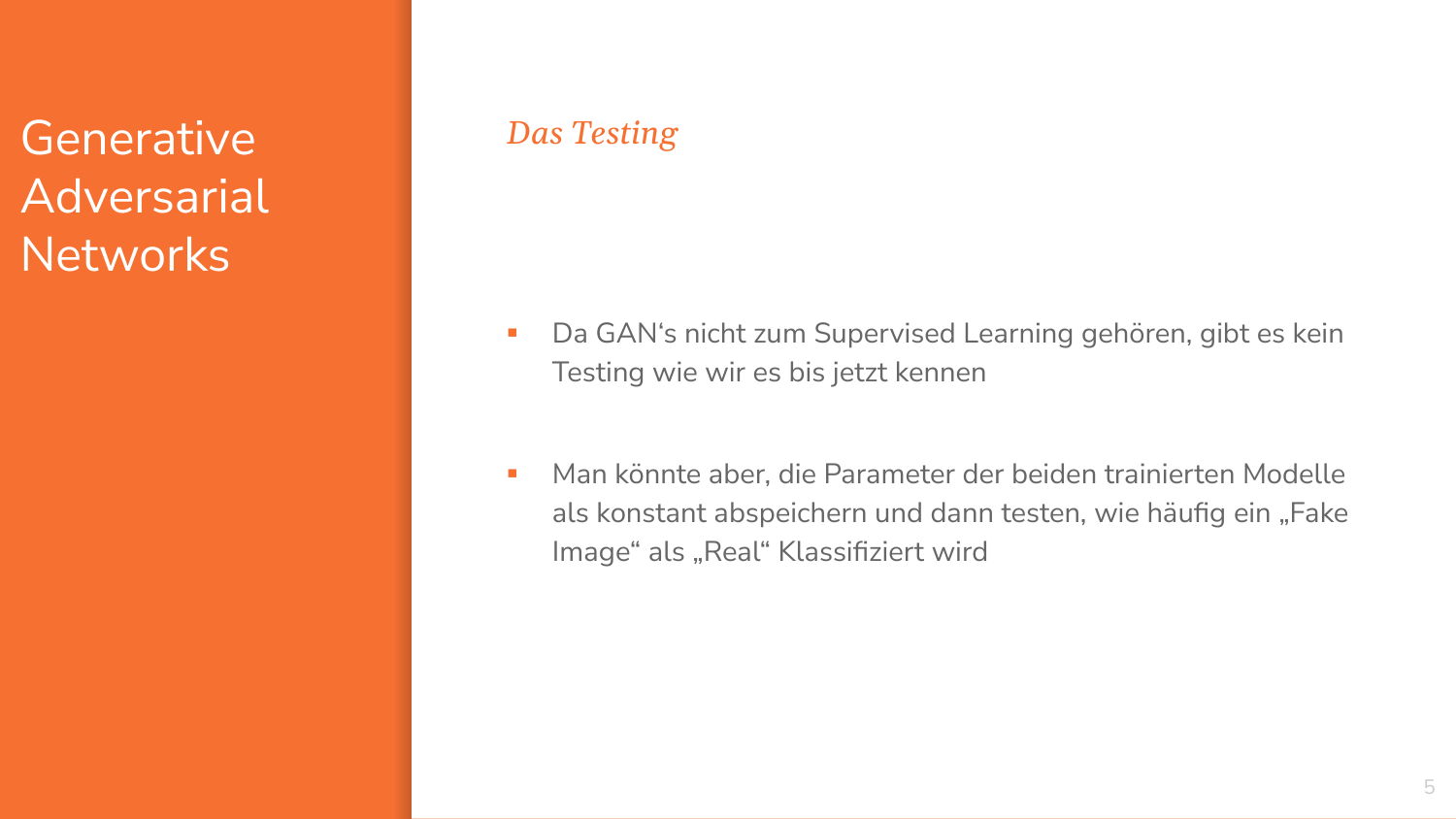

# Generative Adversarial Networks
Das Testing
Da GAN‘s nicht zum Supervised Learning gehören, gibt es kein Testing wie wir es bis jetzt kennen

Man könnte aber, die Parameter der beiden trainierten Modelle als konstant abspeichern und dann testen, wie häufig ein „Fake Image“ als „Real“ Klassifiziert wird

5